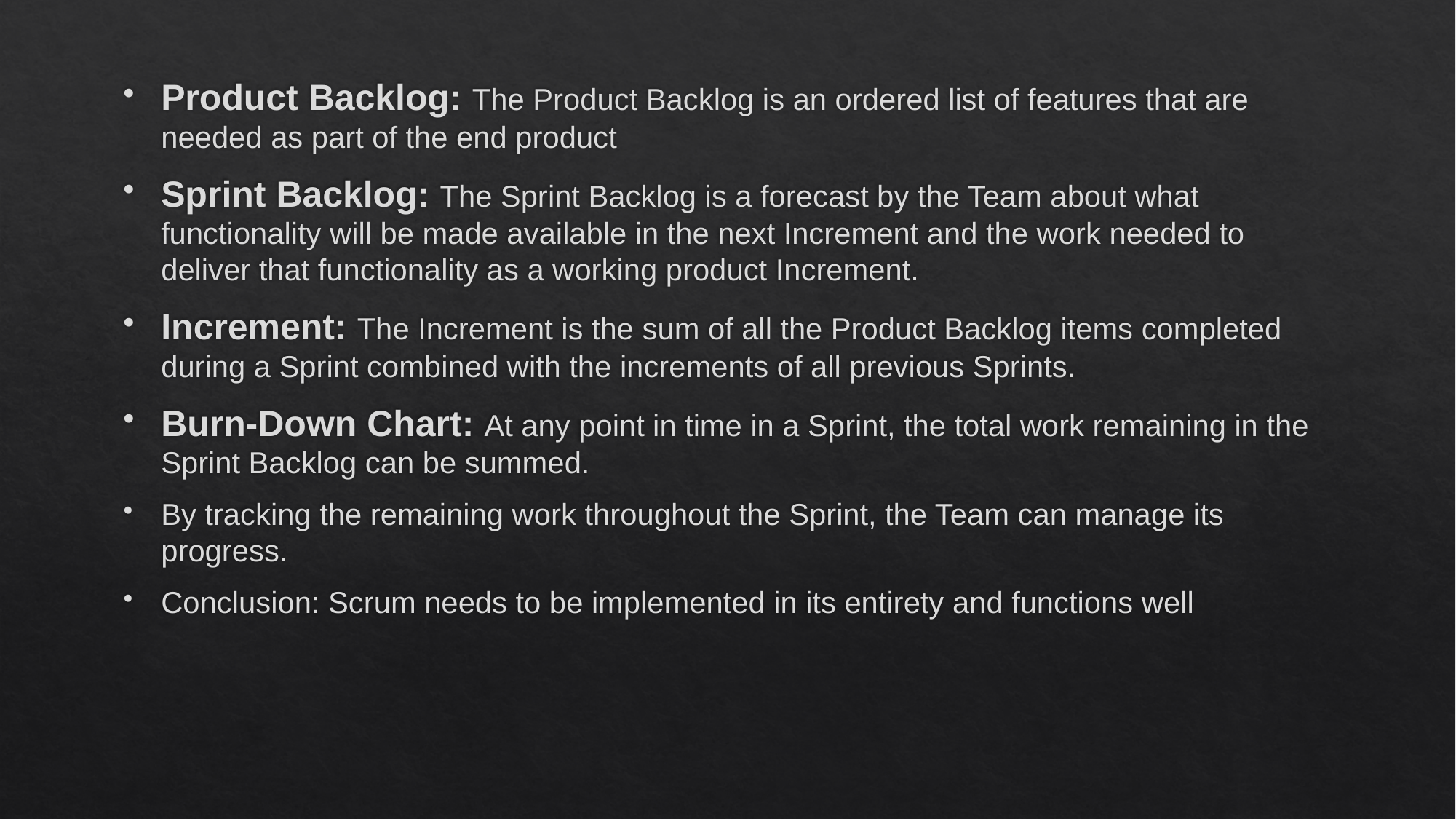

Product Backlog: The Product Backlog is an ordered list of features that are needed as part of the end product
Sprint Backlog: The Sprint Backlog is a forecast by the Team about what functionality will be made available in the next Increment and the work needed to deliver that functionality as a working product Increment.
Increment: The Increment is the sum of all the Product Backlog items completed during a Sprint combined with the increments of all previous Sprints.
Burn-Down Chart: At any point in time in a Sprint, the total work remaining in the Sprint Backlog can be summed.
By tracking the remaining work throughout the Sprint, the Team can manage its progress.
Conclusion: Scrum needs to be implemented in its entirety and functions well